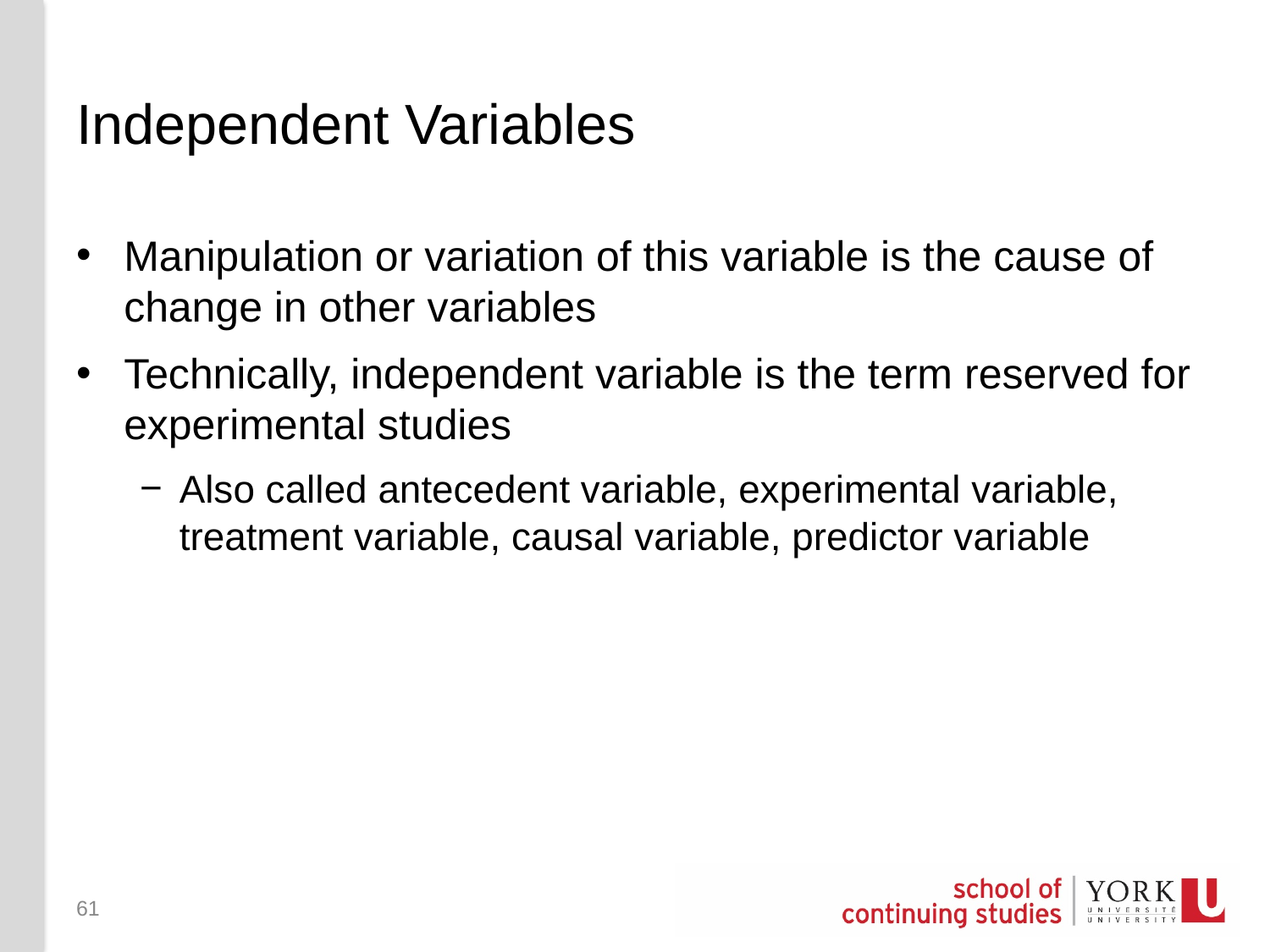

# Independent Variables
Manipulation or variation of this variable is the cause of change in other variables
Technically, independent variable is the term reserved for experimental studies
Also called antecedent variable, experimental variable, treatment variable, causal variable, predictor variable
61